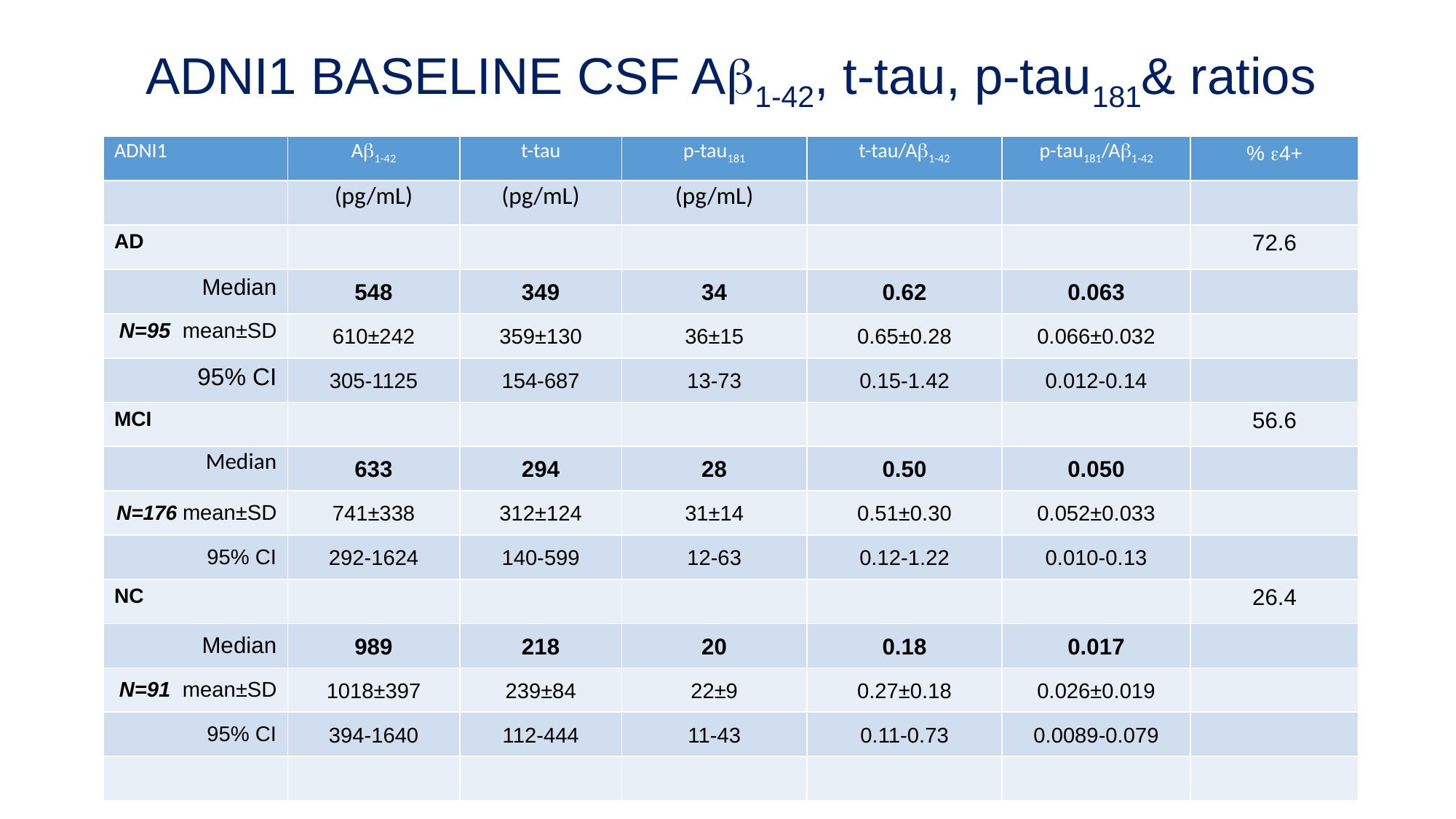

# ADNI1 BASELINE CSF Aβ1-42, t-tau, p-tau181& ratios
| ADNI1 | Aβ1-42 | t-tau | p-tau181 | t-tau/Aβ1-42 | p-tau181/Aβ1-42 | % ε4+ |
| --- | --- | --- | --- | --- | --- | --- |
|  | (pg/mL) | (pg/mL) | (pg/mL) |  |  |  |
| AD |  |  |  |  |  | 72.6 |
| Median | 548 | 349 | 34 | 0.62 | 0.063 |  |
| N=95 mean±SD | 610±242 | 359±130 | 36±15 | 0.65±0.28 | 0.066±0.032 |  |
| 95% CI | 305-1125 | 154-687 | 13-73 | 0.15-1.42 | 0.012-0.14 |  |
| MCI |  |  |  |  |  | 56.6 |
| Median | 633 | 294 | 28 | 0.50 | 0.050 |  |
| N=176 mean±SD | 741±338 | 312±124 | 31±14 | 0.51±0.30 | 0.052±0.033 |  |
| 95% CI | 292-1624 | 140-599 | 12-63 | 0.12-1.22 | 0.010-0.13 |  |
| NC |  |  |  |  |  | 26.4 |
| Median | 989 | 218 | 20 | 0.18 | 0.017 |  |
| N=91 mean±SD | 1018±397 | 239±84 | 22±9 | 0.27±0.18 | 0.026±0.019 |  |
| 95% CI | 394-1640 | 112-444 | 11-43 | 0.11-0.73 | 0.0089-0.079 |  |
|  |  |  |  |  |  |  |